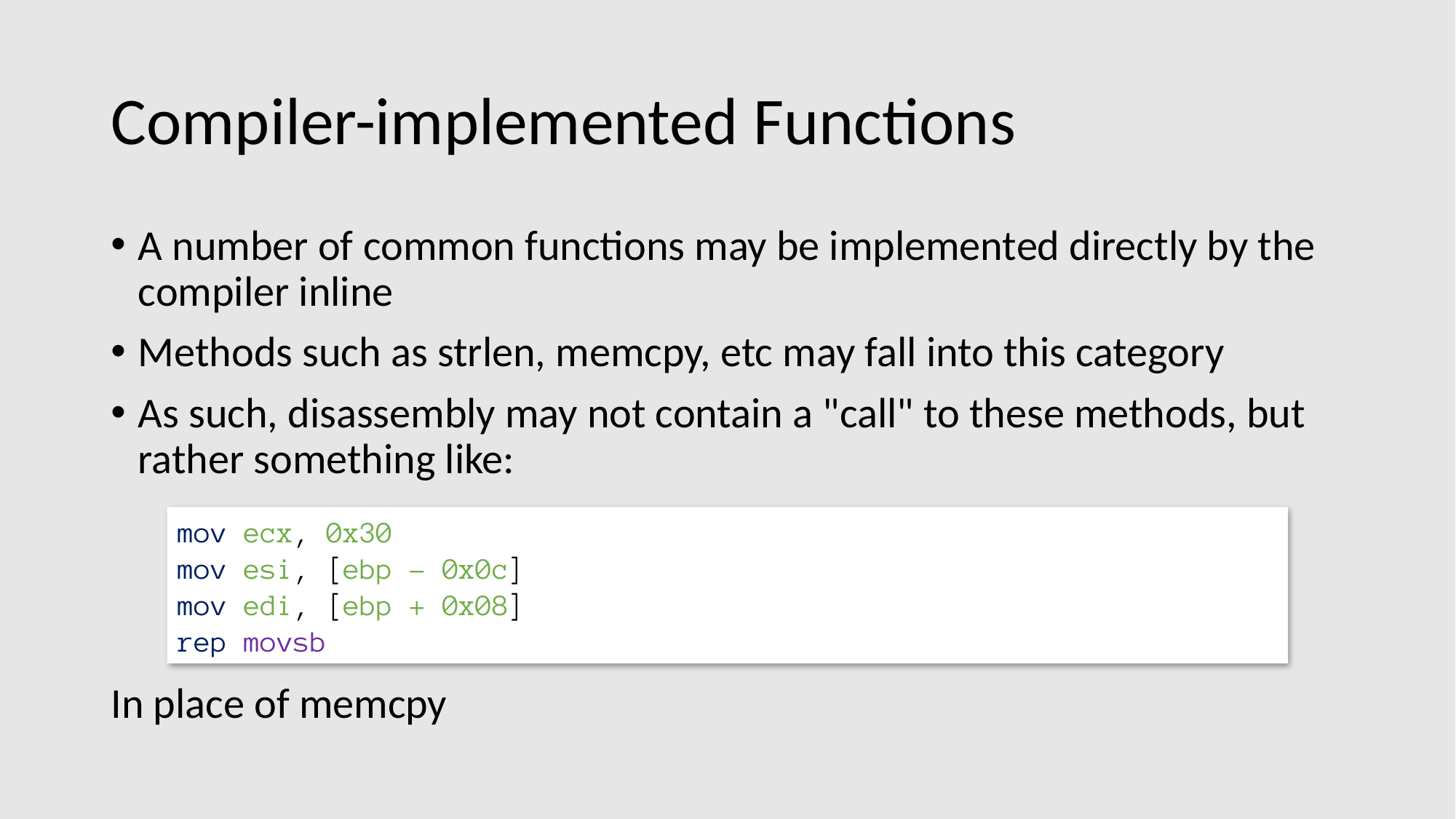

# Compiler-implemented Functions
A number of common functions may be implemented directly by the compiler inline
Methods such as strlen, memcpy, etc may fall into this category
As such, disassembly may not contain a "call" to these methods, but rather something like:

In place of memcpy
mov ecx, 0x30
mov esi, [ebp - 0x0c]
mov edi, [ebp + 0x08]
rep movsb